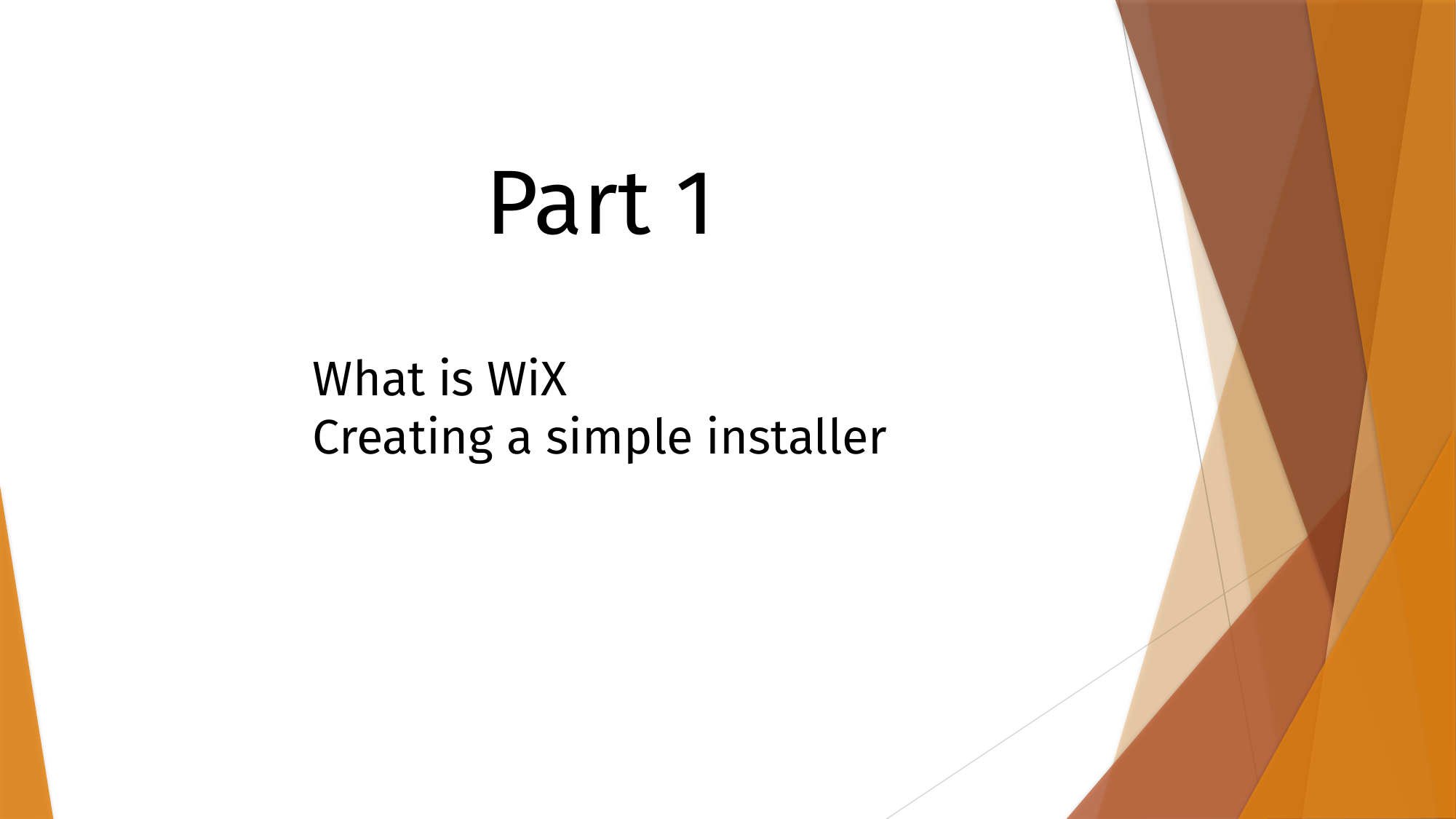

Part 1
What is WiX
Creating a simple installer